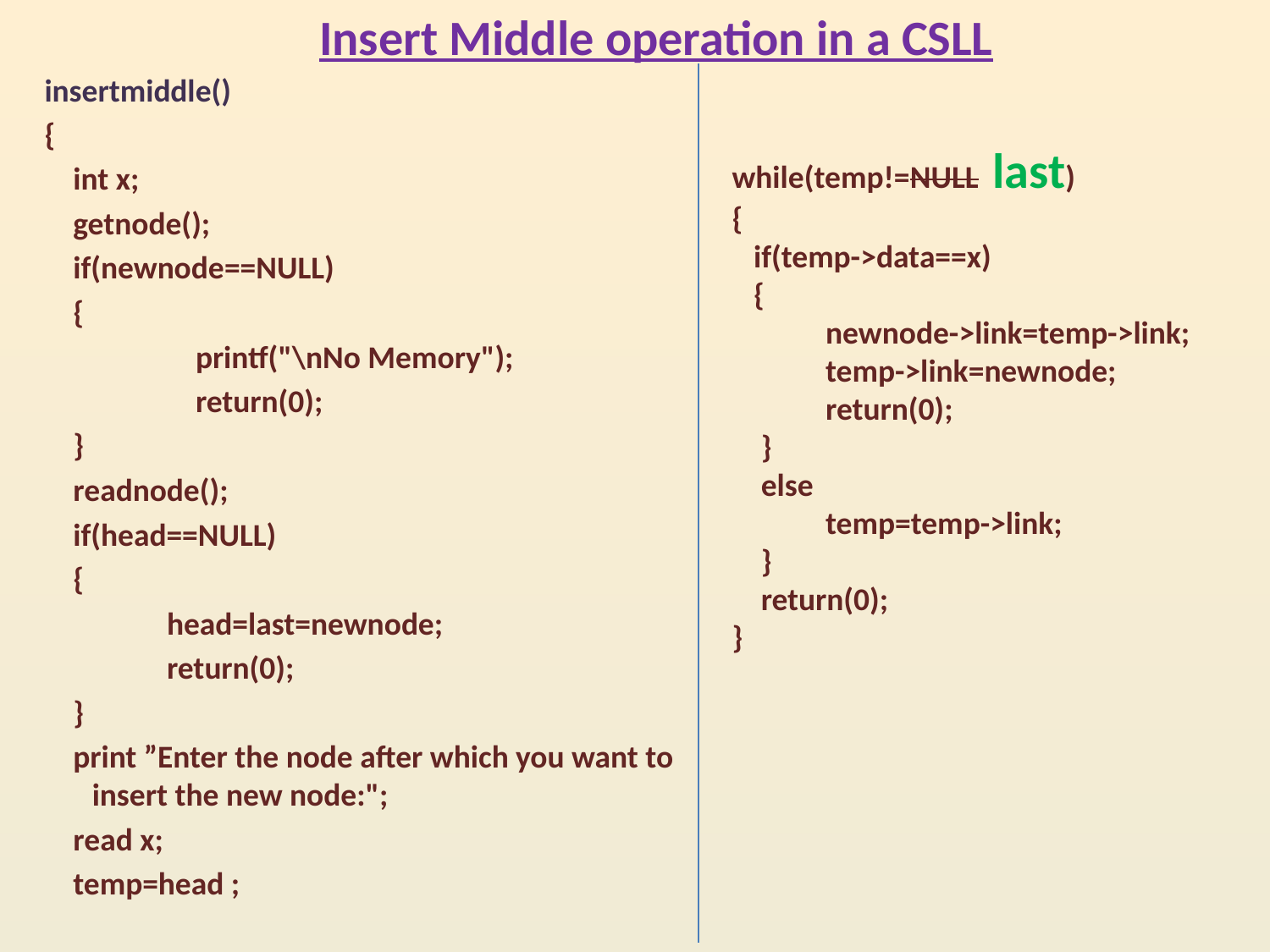

Insert Middle operation in a CSLL
insertmiddle()
{
    int x;
    getnode();
    if(newnode==NULL)
    {
                     printf("\nNo Memory");
                     return(0);
    }
    readnode();
    if(head==NULL)
    {
                 head=last=newnode;
                 return(0);
    }
    print ”Enter the node after which you want to insert the new node:";
    read x;
    temp=head ;
while(temp!=NULL  last)
{
   if(temp->data==x)
   {
             newnode->link=temp->link;
             temp->link=newnode;
             return(0);
    }
    else
             temp=temp->link;
    }
    return(0);
}